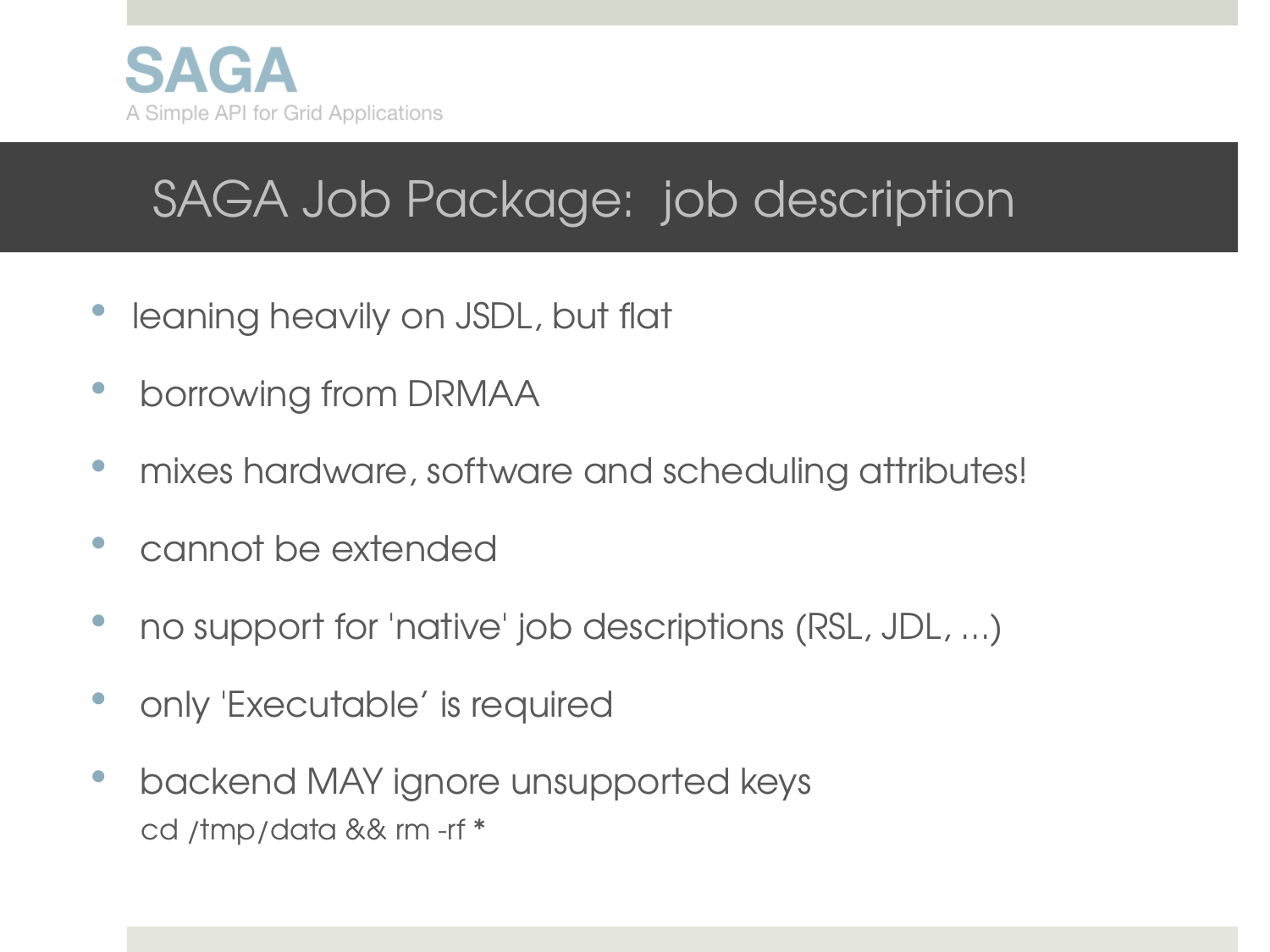

# SAGA Job Package:  job description
leaning heavily on JSDL, but flat
borrowing from DRMAA
mixes hardware, software and scheduling attributes!
cannot be extended
no support for 'native' job descriptions (RSL, JDL, ...)
only 'Executable’ is required
backend MAY ignore unsupported keys
cd /tmp/data && rm -rf *